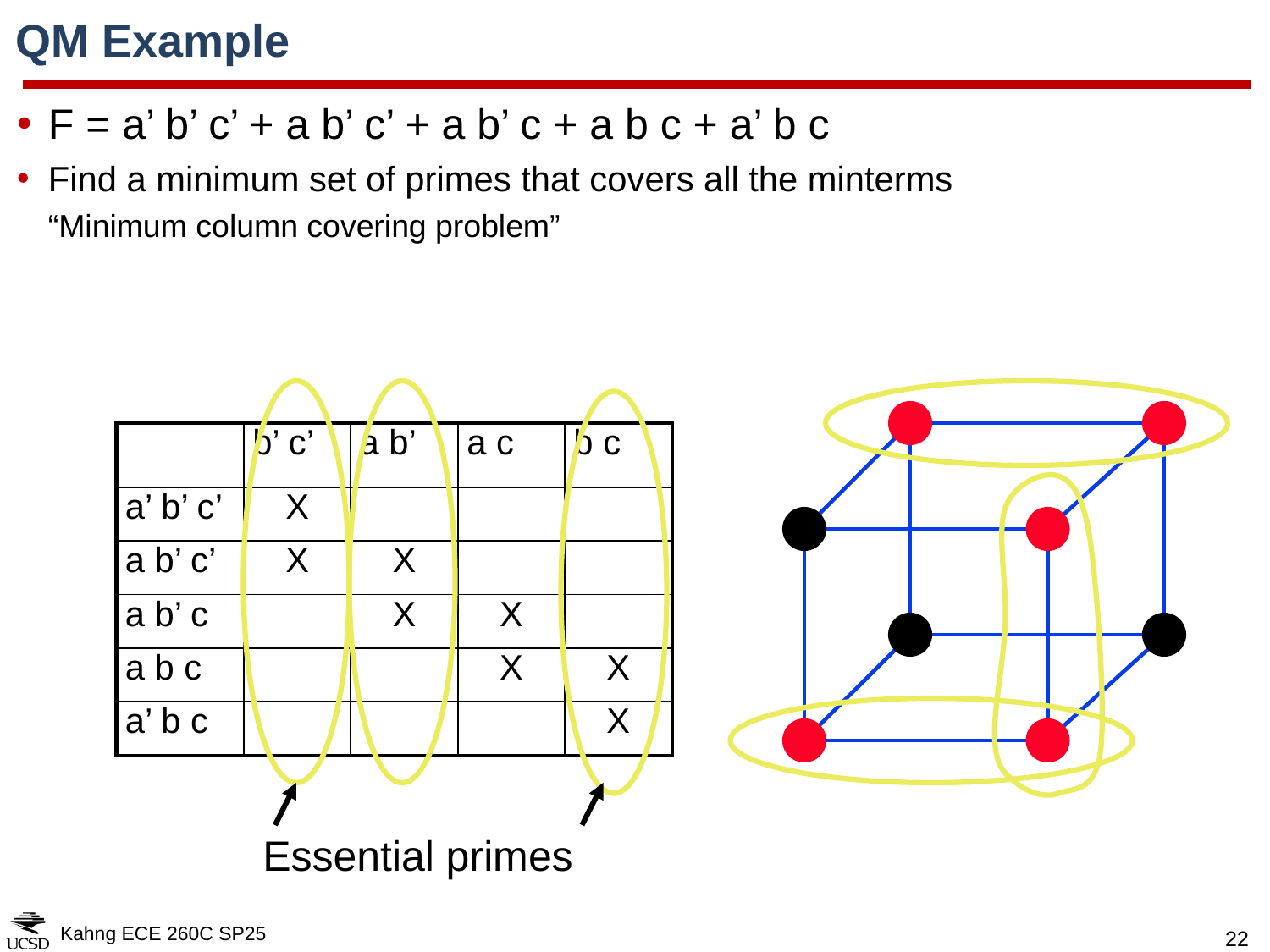

# QM Example
F = a’ b’ c’ + a b’ c’ + a b’ c + a b c + a’ b c
Find a minimum set of primes that covers all the minterms
“Minimum column covering problem”

|  | b’ c’ | a b’ | a c | b c |
| --- | --- | --- | --- | --- |
| a’ b’ c’ | X |  |  |  |
| a b’ c’ | X | X |  |  |
| a b’ c |  | X | X |  |
| a b c |  |  | X | X |
| a’ b c |  |  |  | X |

Essential primes
Kahng ECE 260C SP25